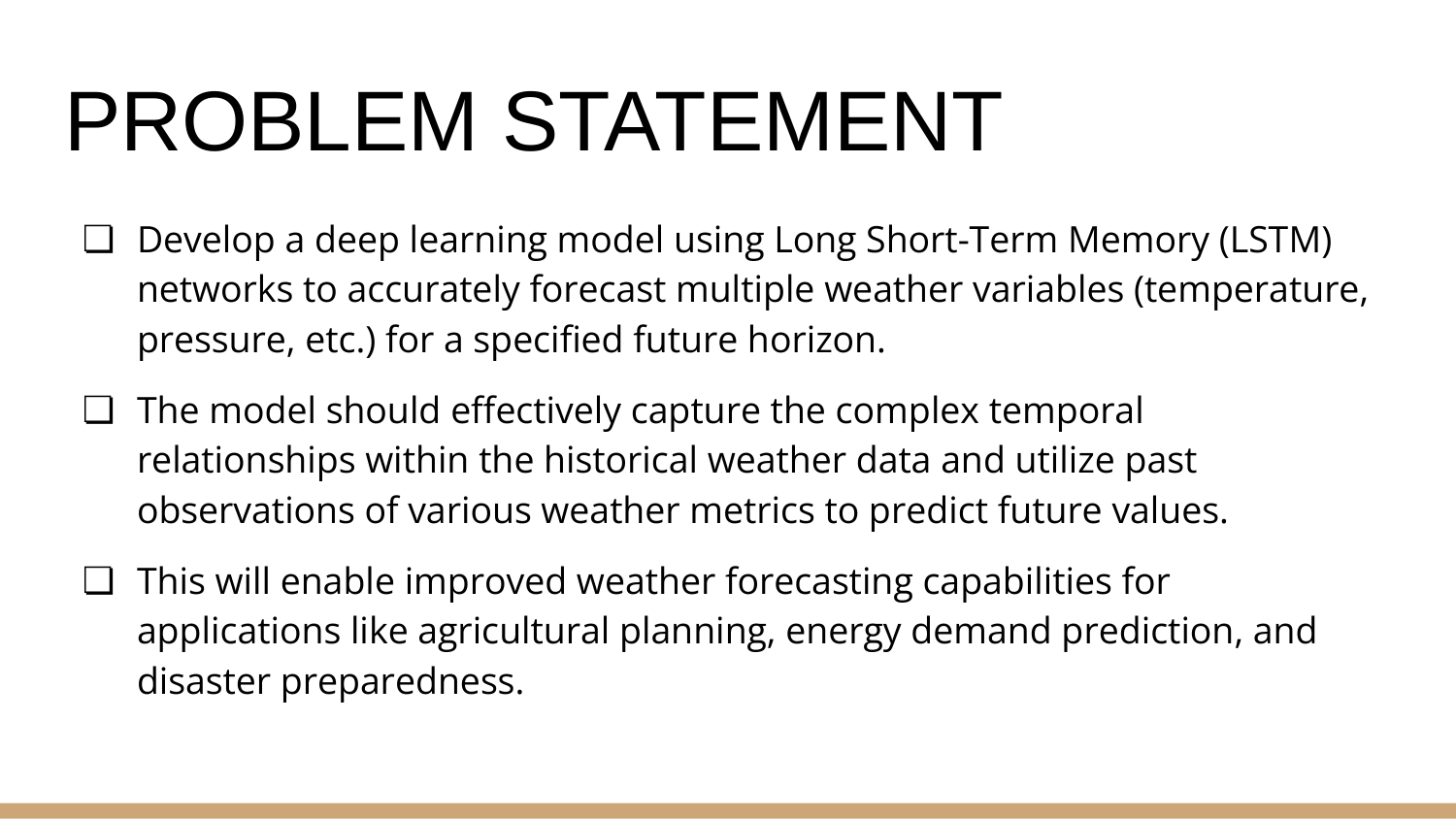

# PROBLEM STATEMENT
Develop a deep learning model using Long Short-Term Memory (LSTM) networks to accurately forecast multiple weather variables (temperature, pressure, etc.) for a specified future horizon.
The model should effectively capture the complex temporal relationships within the historical weather data and utilize past observations of various weather metrics to predict future values.
This will enable improved weather forecasting capabilities for applications like agricultural planning, energy demand prediction, and disaster preparedness.